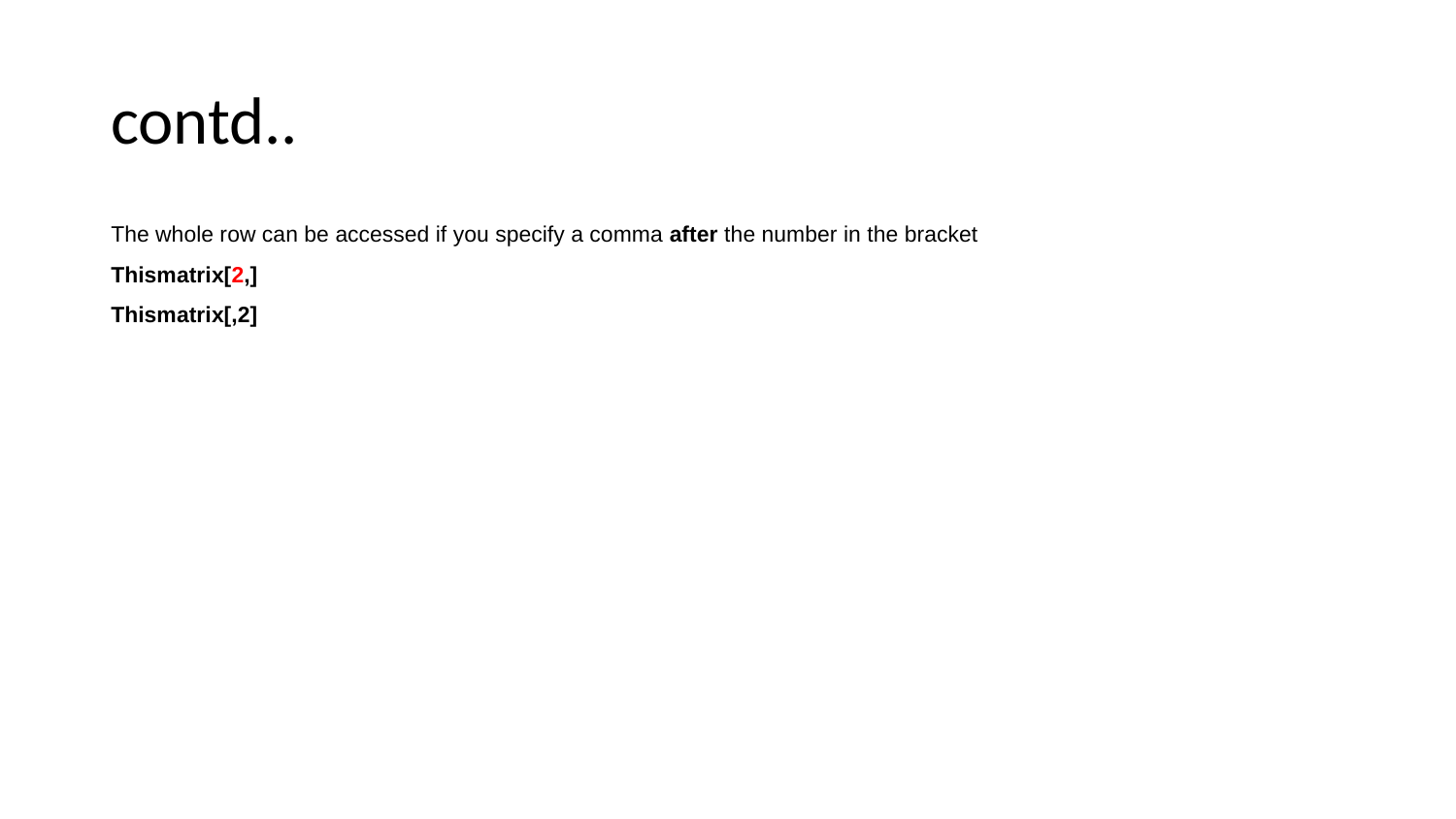

# contd..
The whole row can be accessed if you specify a comma after the number in the bracket
Thismatrix[2,]
Thismatrix[,2]